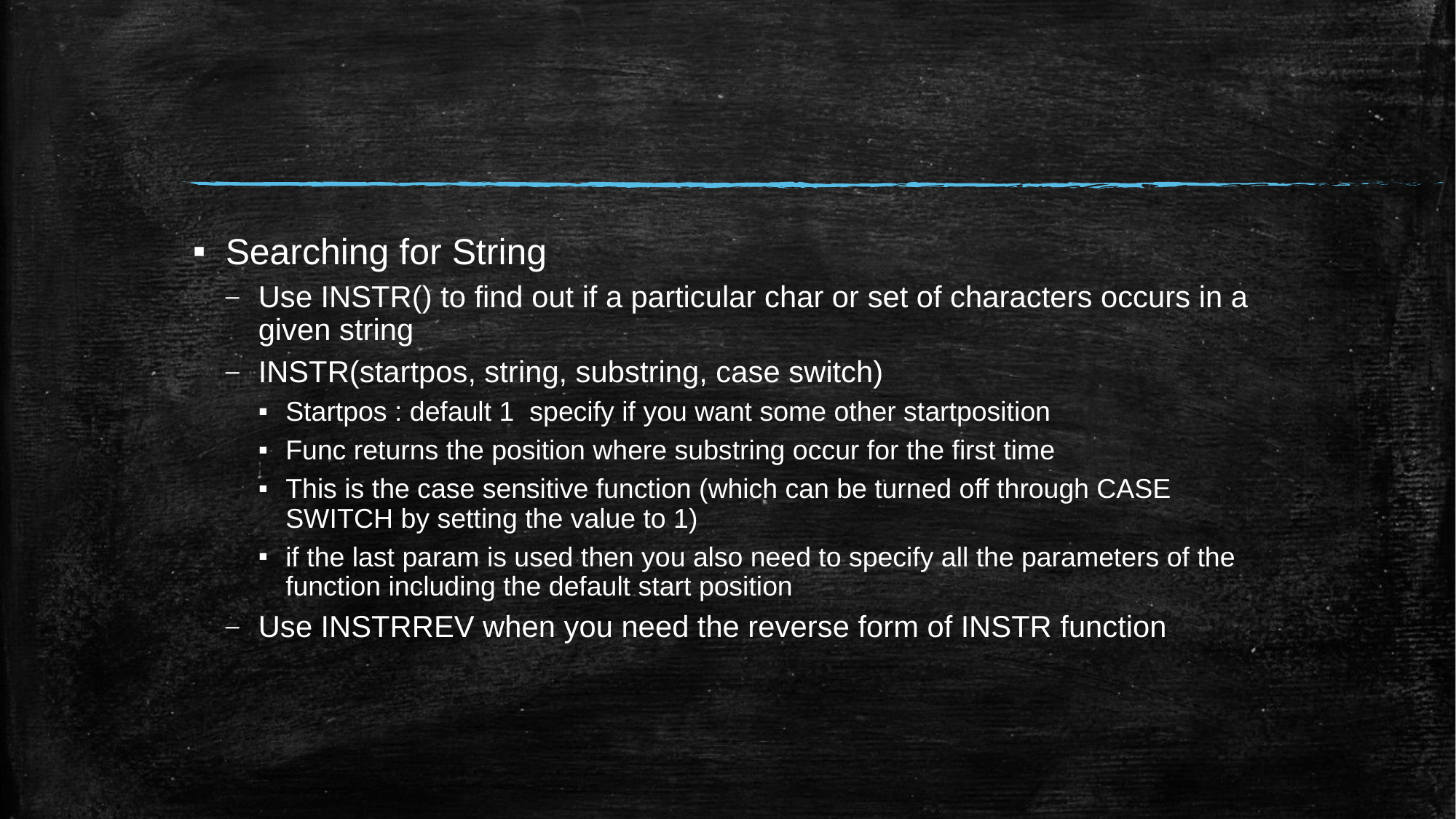

#
Searching for String
Use INSTR() to find out if a particular char or set of characters occurs in a given string
INSTR(startpos, string, substring, case switch)
Startpos : default 1  specify if you want some other startposition
Func returns the position where substring occur for the first time
This is the case sensitive function (which can be turned off through CASE SWITCH by setting the value to 1)
if the last param is used then you also need to specify all the parameters of the function including the default start position
Use INSTRREV when you need the reverse form of INSTR function